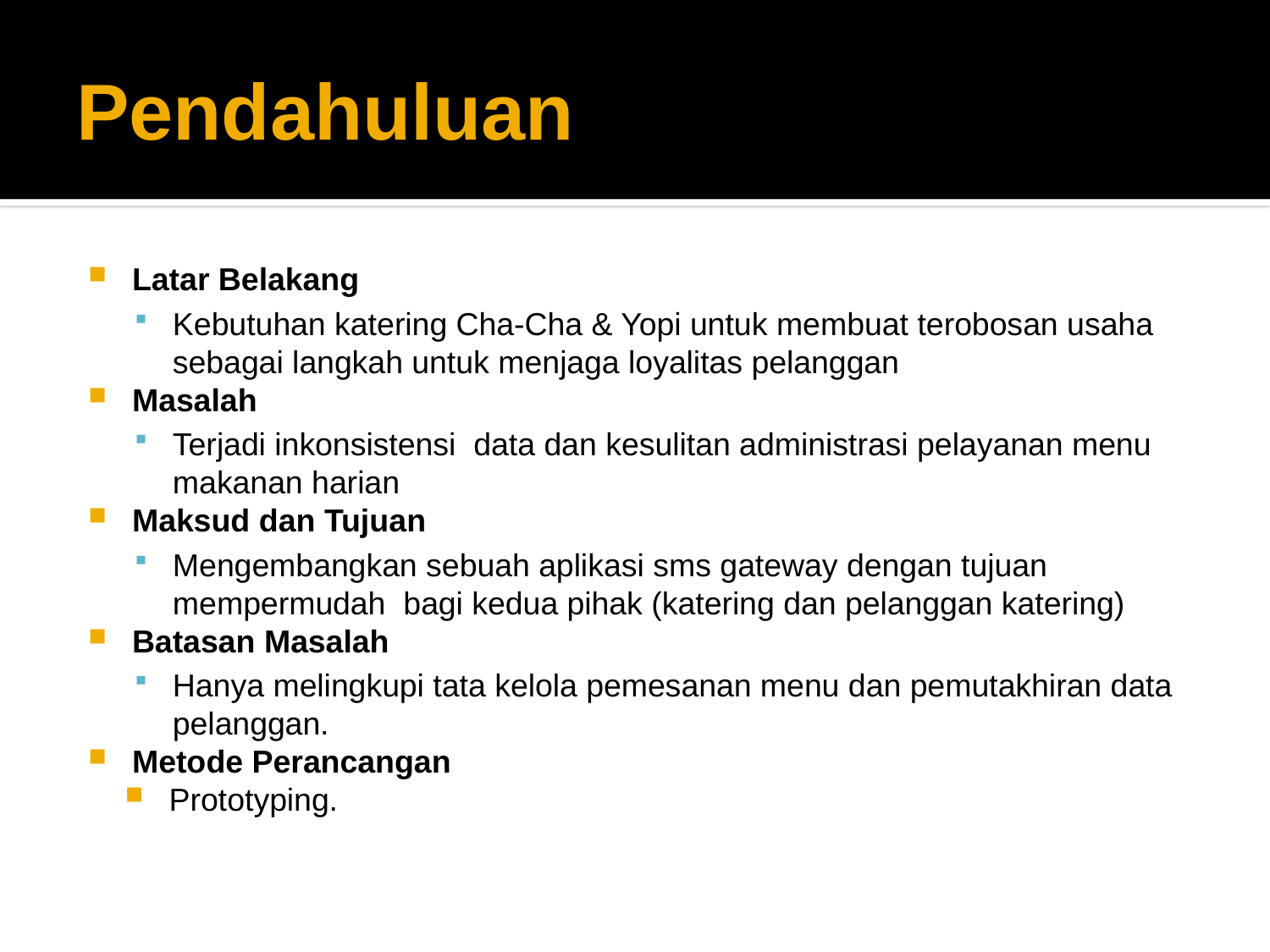

# Pendahuluan
Latar Belakang
Kebutuhan katering Cha-Cha & Yopi untuk membuat terobosan usaha sebagai langkah untuk menjaga loyalitas pelanggan
Masalah
Terjadi inkonsistensi  data dan kesulitan administrasi pelayanan menu makanan harian
Maksud dan Tujuan
Mengembangkan sebuah aplikasi sms gateway dengan tujuan mempermudah  bagi kedua pihak (katering dan pelanggan katering)
Batasan Masalah
Hanya melingkupi tata kelola pemesanan menu dan pemutakhiran data pelanggan.
Metode Perancangan
Prototyping.